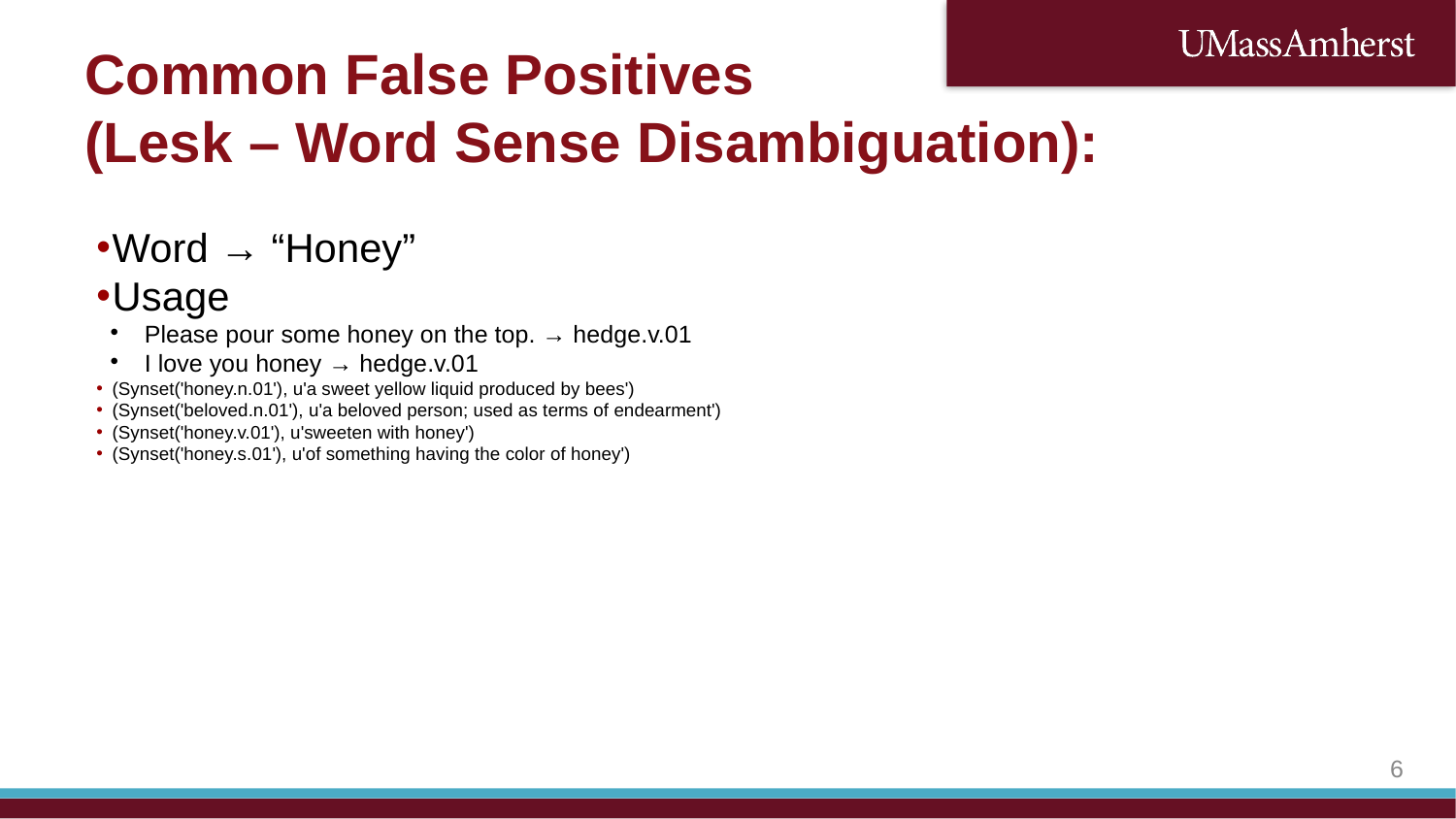

Common False Positives
(Lesk – Word Sense Disambiguation):
Word → “Honey”
Usage
Please pour some honey on the top. → hedge.v.01
I love you honey → hedge.v.01
(Synset('honey.n.01'), u'a sweet yellow liquid produced by bees')
(Synset('beloved.n.01'), u'a beloved person; used as terms of endearment')
(Synset('honey.v.01'), u'sweeten with honey')
(Synset('honey.s.01'), u'of something having the color of honey')
6